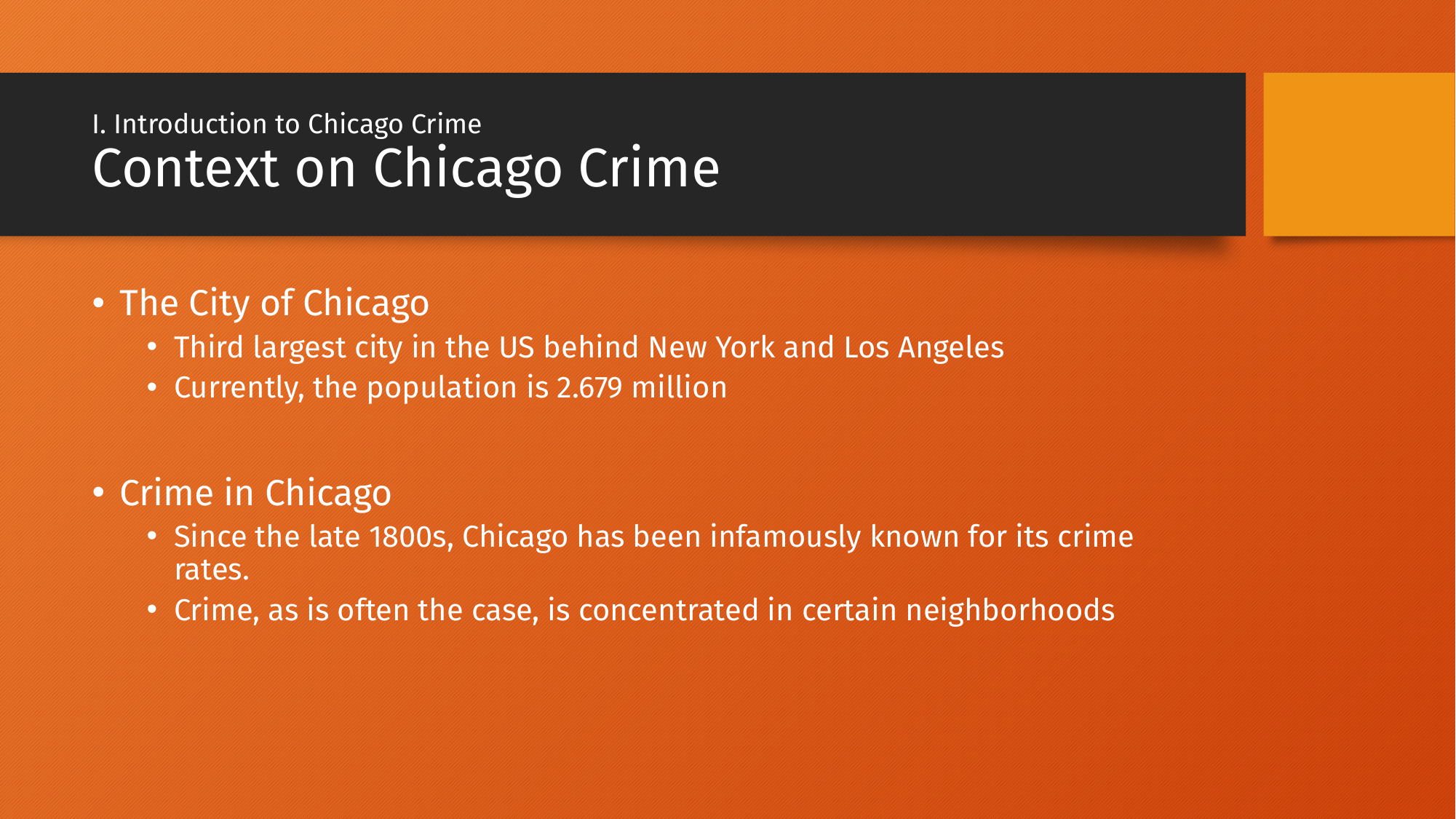

# I. Introduction to Chicago Crime Context on Chicago Crime
The City of Chicago
Third largest city in the US behind New York and Los Angeles
Currently, the population is 2.679 million

Crime in Chicago
Since the late 1800s, Chicago has been infamously known for its crime rates.
Crime, as is often the case, is concentrated in certain neighborhoods